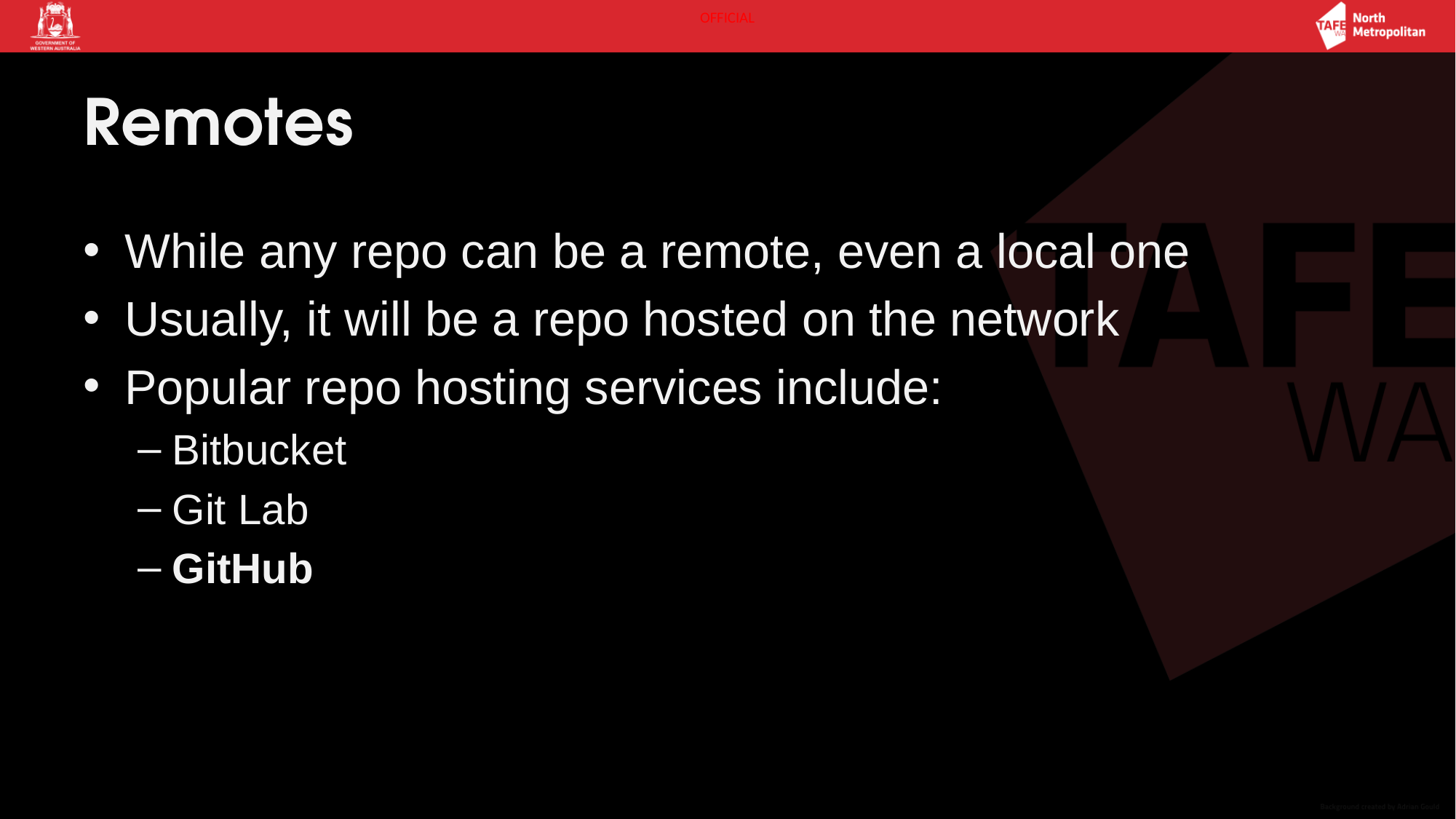

# Remotes
While any repo can be a remote, even a local one
Usually, it will be a repo hosted on the network
Popular repo hosting services include:
Bitbucket
Git Lab
GitHub